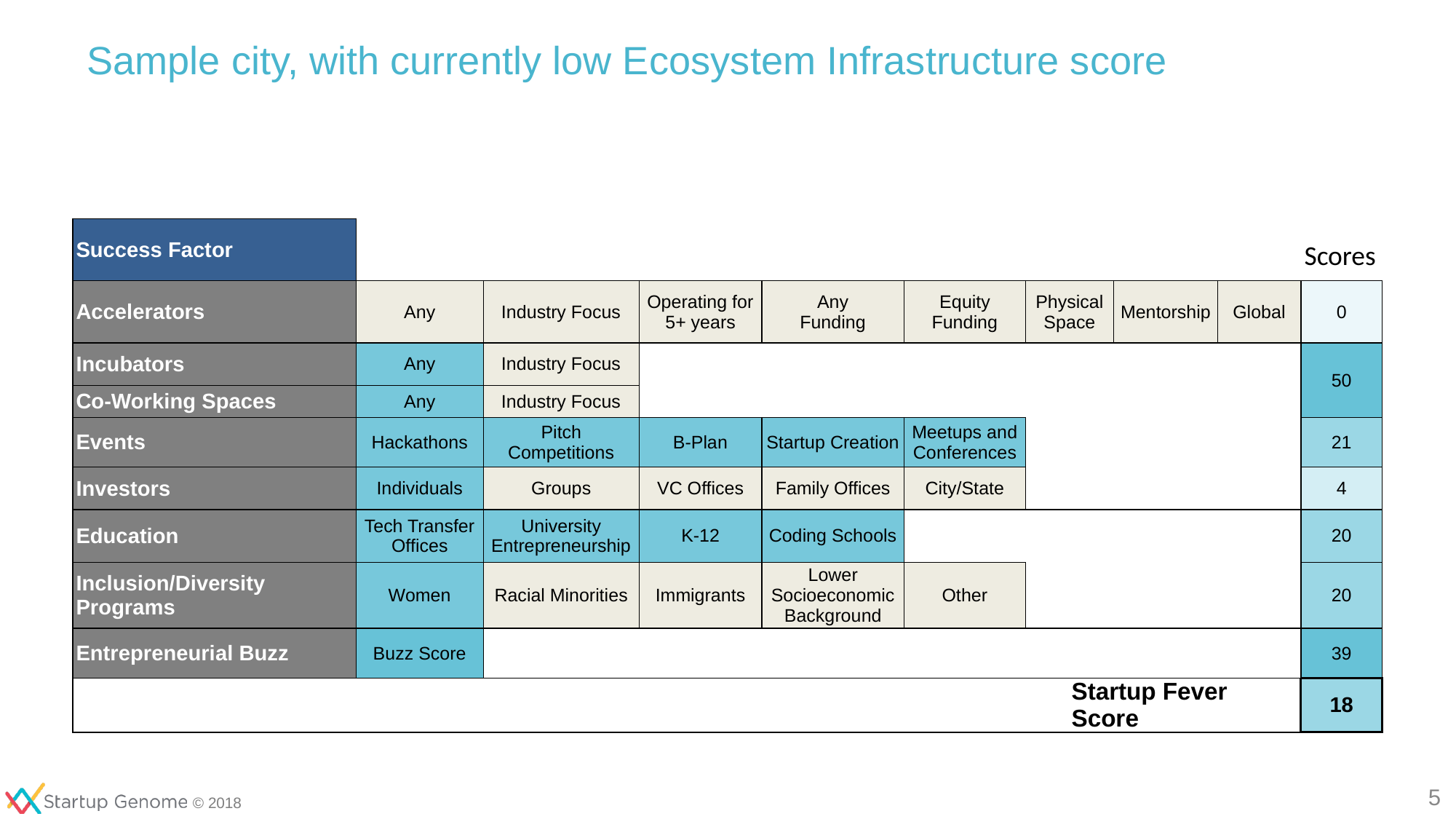

# Sample city, with currently low Ecosystem Infrastructure score
| Success Factor |  |  |  |  |  |  |  |  |  |  |
| --- | --- | --- | --- | --- | --- | --- | --- | --- | --- | --- |
| Accelerators | Any | Industry Focus | Operating for 5+ years | Any Funding | Equity Funding | Physical Space |  | Mentorship | Global | 0 |
| Incubators | Any | Industry Focus |  |  |  |  |  |  |  | 50 |
| Co-Working Spaces | Any | Industry Focus |  |  |  |  |  |  |  |  |
| Events | Hackathons | Pitch Competitions | B-Plan | Startup Creation | Meetups and Conferences |  |  |  |  | 21 |
| Investors | Individuals | Groups | VC Offices | Family Offices | City/State |  |  |  |  | 4 |
| Education | Tech Transfer Offices | University Entrepreneurship | K-12 | Coding Schools |  |  |  |  |  | 20 |
| Inclusion/Diversity Programs | Women | Racial Minorities | Immigrants | Lower Socioeconomic Background | Other |  |  |  |  | 20 |
| Entrepreneurial Buzz | Buzz Score |  |  |  |  |  |  |  |  | 39 |
|  |  |  |  |  |  |  | Startup Fever Score | Startup Fever Score |  | 18 |
Scores
5